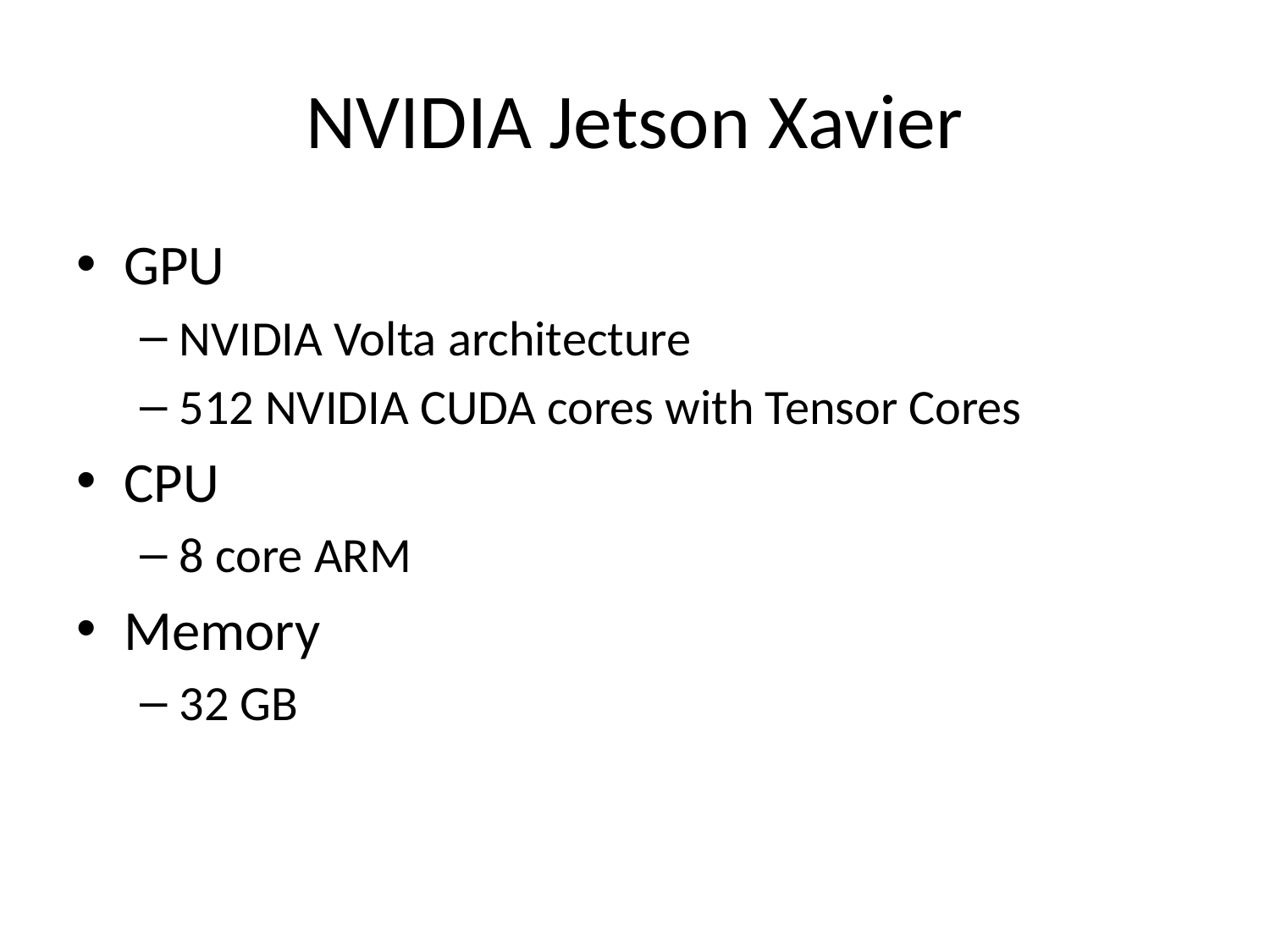

# NVIDIA Jetson Xavier
GPU
NVIDIA Volta architecture
512 NVIDIA CUDA cores with Tensor Cores
CPU
8 core ARM
Memory
32 GB